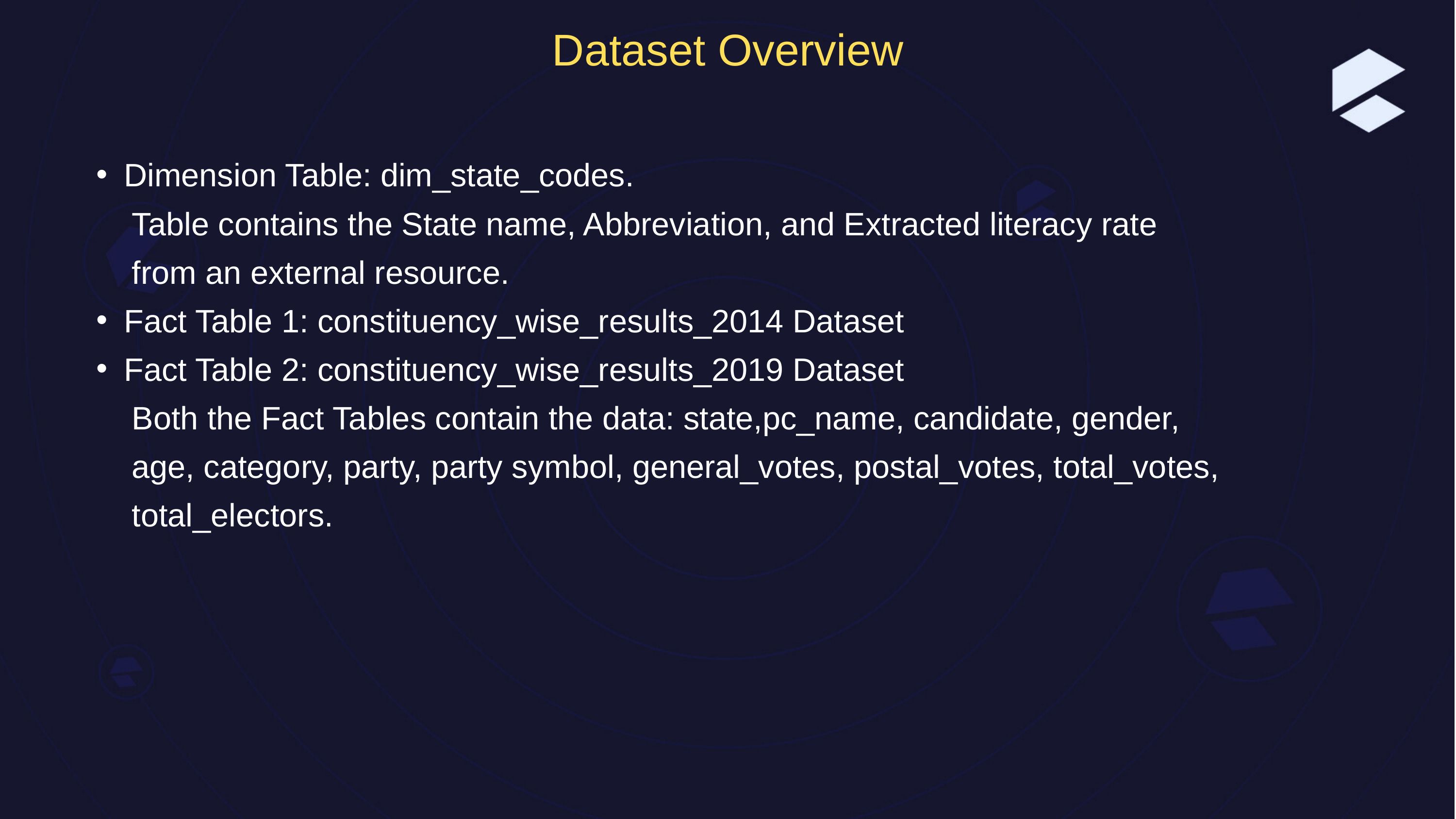

Dataset Overview
Dimension Table: dim_state_codes.
       Table contains the State name, Abbreviation, and Extracted literacy rate
       from an external resource.
Fact Table 1: constituency_wise_results_2014 Dataset
Fact Table 2: constituency_wise_results_2019 Dataset
       Both the Fact Tables contain the data: state,pc_name, candidate, gender,
       age, category, party, party symbol, general_votes, postal_votes, total_votes,
       total_electors.